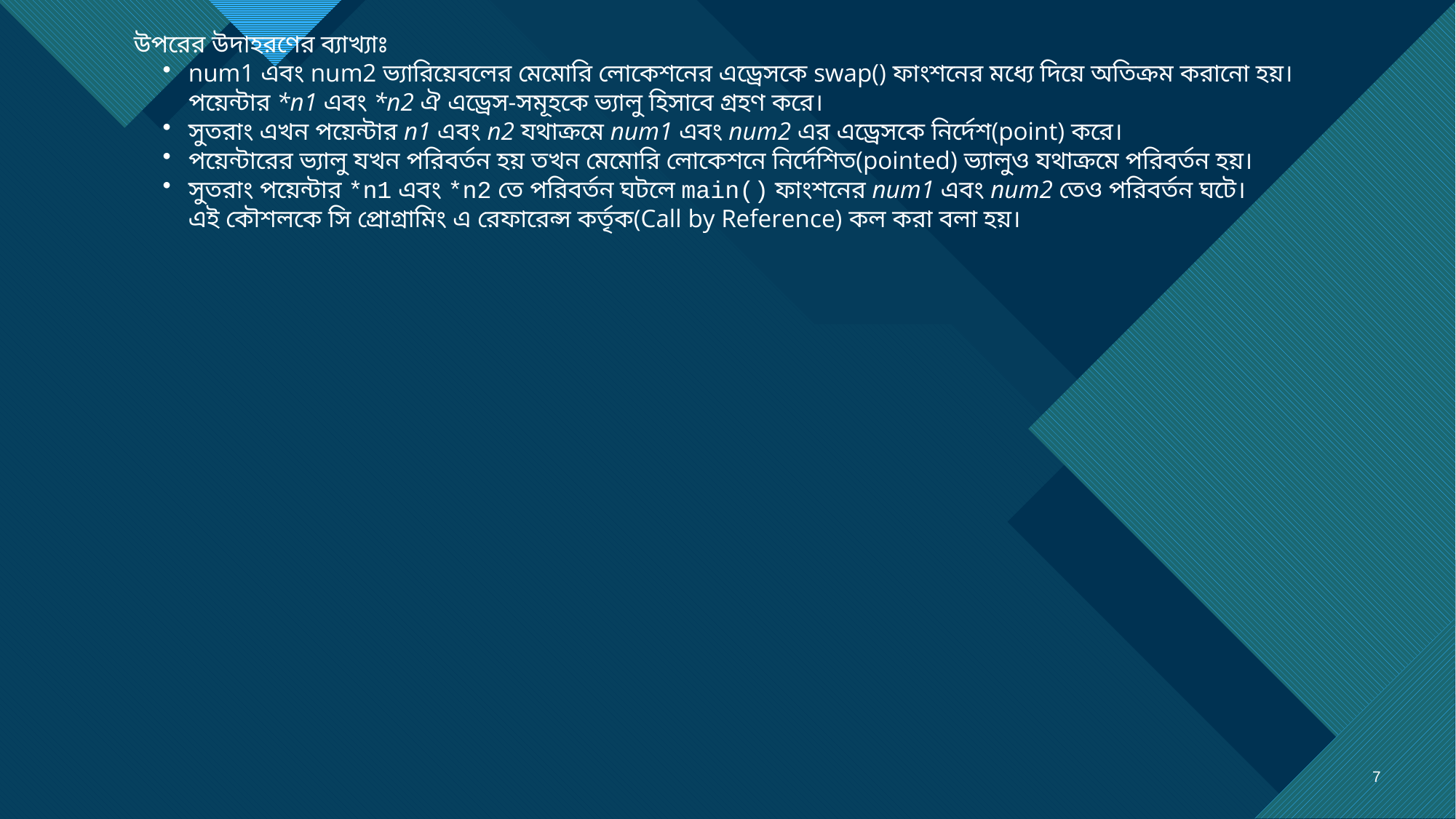

উপরের উদাহরণের ব্যাখ্যাঃ
num1 এবং num2 ভ্যারিয়েবলের মেমোরি লোকেশনের এড্রেসকে swap() ফাংশনের মধ্যে দিয়ে অতিক্রম করানো হয়। পয়েন্টার *n1 এবং *n2 ঐ এড্রেস-সমূহকে ভ্যালু হিসাবে গ্রহণ করে।
সুতরাং এখন পয়েন্টার n1 এবং n2 যথাক্রমে num1 এবং num2 এর এড্রেসকে নির্দেশ(point) করে।
পয়েন্টারের ভ্যালু যখন পরিবর্তন হয় তখন মেমোরি লোকেশনে নির্দেশিত(pointed) ভ্যালুও যথাক্রমে পরিবর্তন হয়।
সুতরাং পয়েন্টার *n1 এবং *n2 তে পরিবর্তন ঘটলে main() ফাংশনের num1 এবং num2 তেও পরিবর্তন ঘটে।
এই কৌশলকে সি প্রোগ্রামিং এ রেফারেন্স কর্তৃক(Call by Reference) কল করা বলা হয়।
7